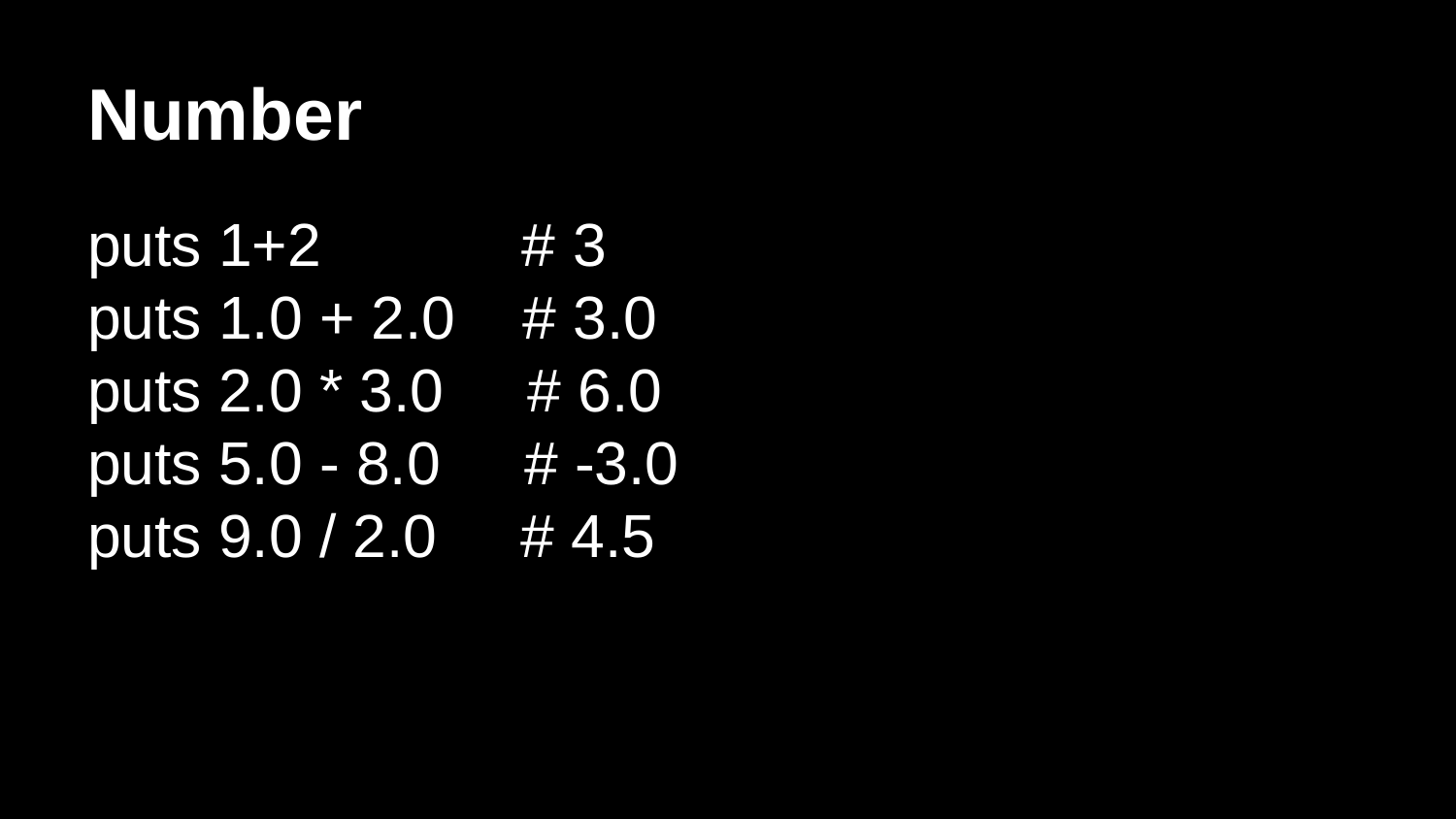

# Number
puts 1+2            # 3
puts 1.0 + 2.0    # 3.0
puts 2.0 * 3.0     # 6.0
puts 5.0 - 8.0     # -3.0
puts 9.0 / 2.0     # 4.5